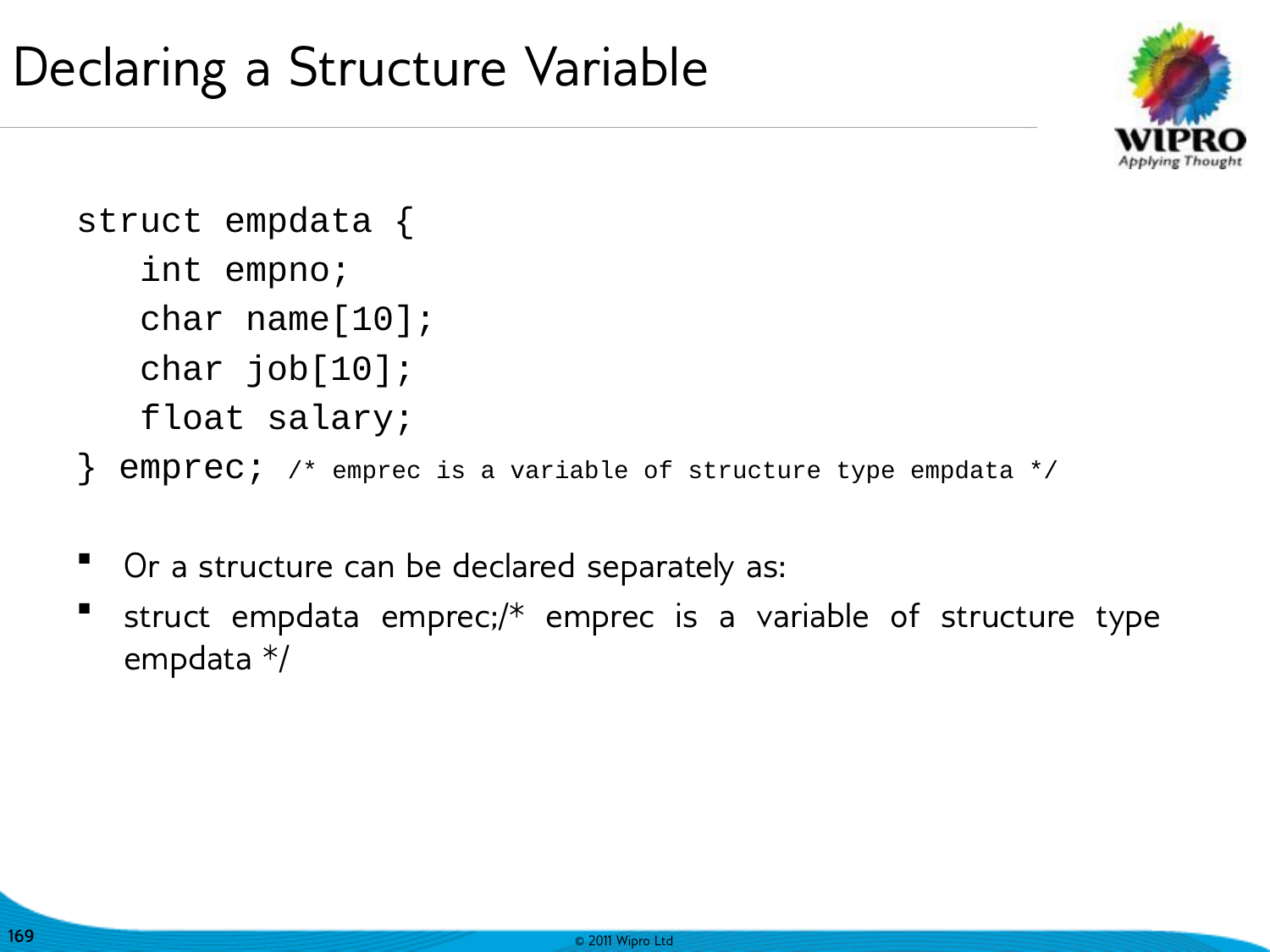

Declaring a Structure Variable
struct empdata {
   int empno;
   char name[10];
   char job[10];
   float salary;
} emprec; /* emprec is a variable of structure type empdata */

Or a structure can be declared separately as:
struct empdata emprec;/* emprec is a variable of structure type empdata */